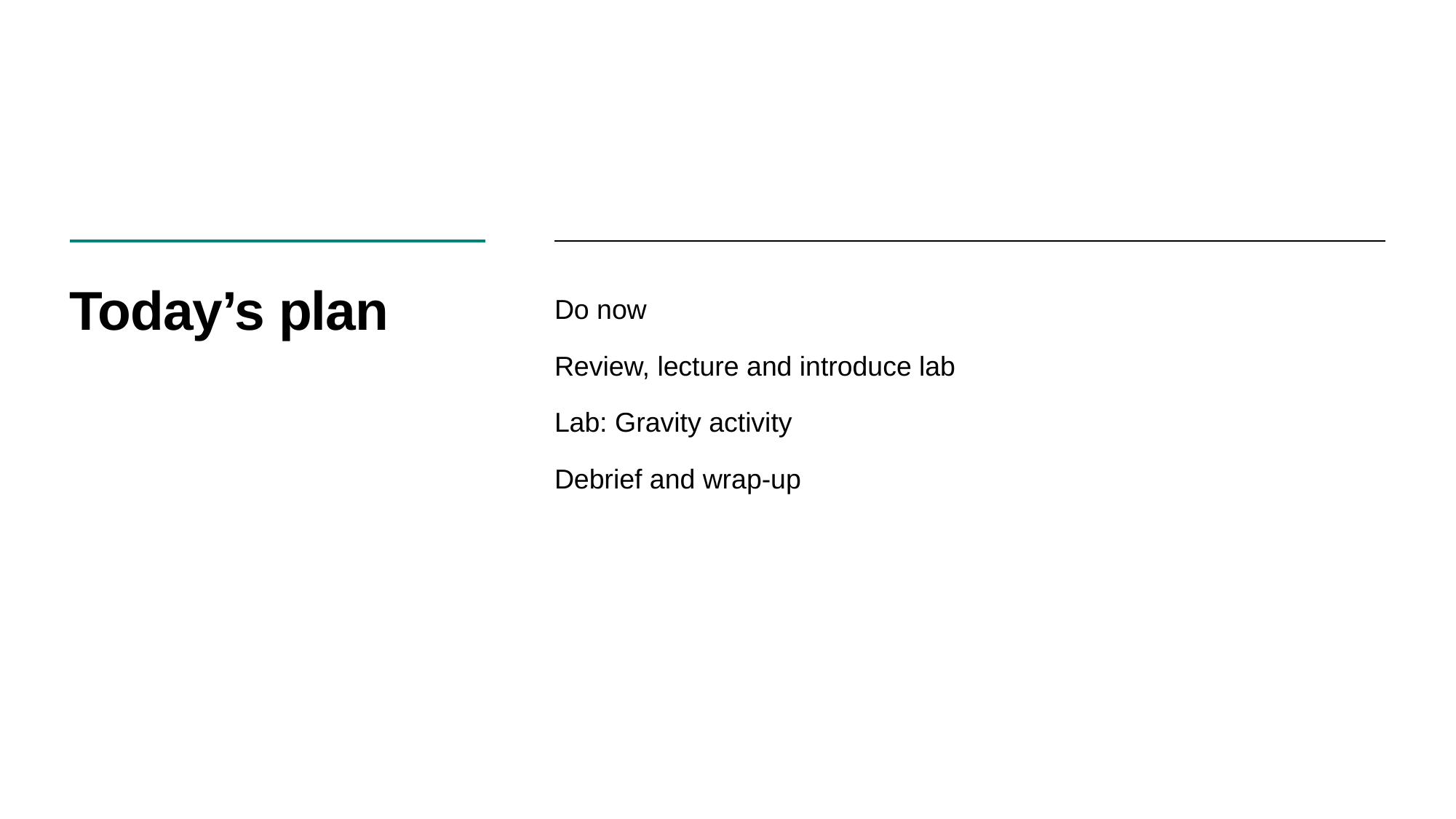

# Today’s plan
Do now
Review, lecture and introduce lab
Lab: Gravity activity
Debrief and wrap-up